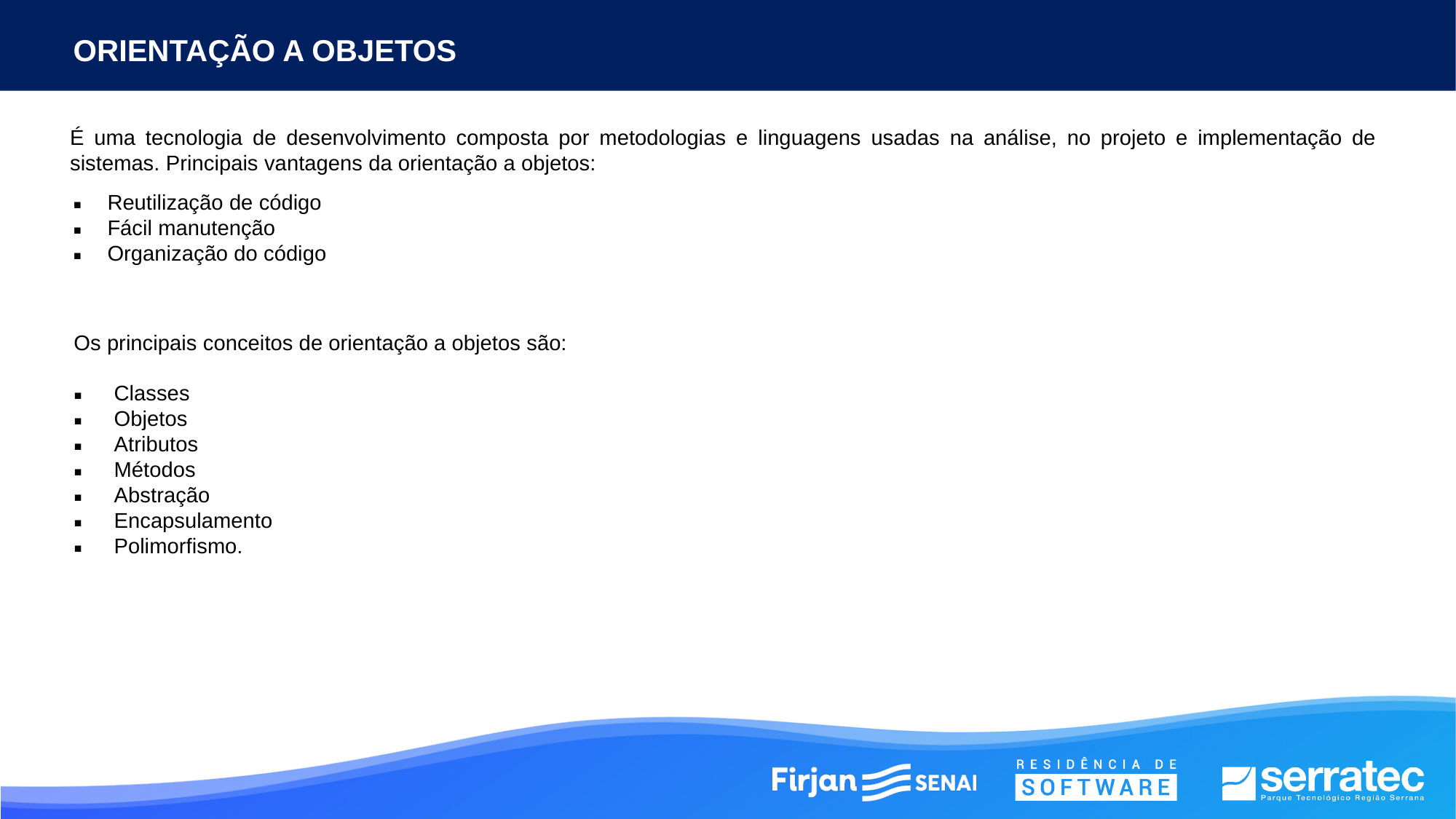

ORIENTAÇÃO A OBJETOS
É uma tecnologia de desenvolvimento composta por metodologias e linguagens usadas na análise, no projeto e implementação de sistemas. Principais vantagens da orientação a objetos:
Reutilização de código
Fácil manutenção
Organização do código
Os principais conceitos de orientação a objetos são:

 Classes
 Objetos
 Atributos
 Métodos
 Abstração
 Encapsulamento
 Polimorfismo.